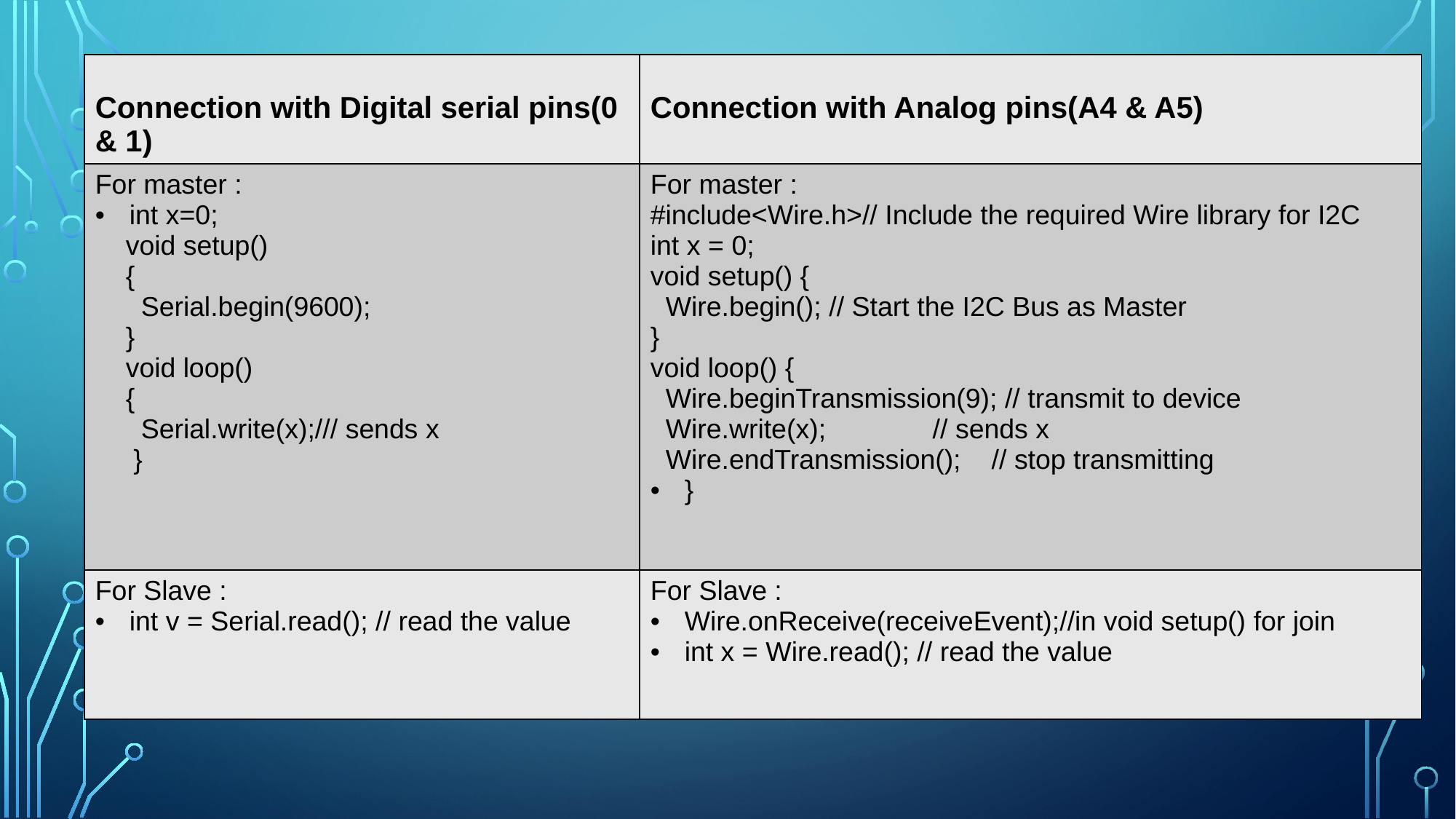

| Connection with Digital serial pins(0 & 1) | Connection with Analog pins(A4 & A5) |
| --- | --- |
| For master : int x=0;     void setup()     {       Serial.begin(9600);     }     void loop()     {       Serial.write(x);/// sends x       } | For master : #include<Wire.h>// Include the required Wire library for I2C int x = 0; void setup() {   Wire.begin(); // Start the I2C Bus as Master } void loop() {   Wire.beginTransmission(9); // transmit to device   Wire.write(x);              // sends x   Wire.endTransmission();    // stop transmitting } |
| For Slave : int v = Serial.read(); // read the value | For Slave : Wire.onReceive(receiveEvent);//in void setup() for join int x = Wire.read(); // read the value |